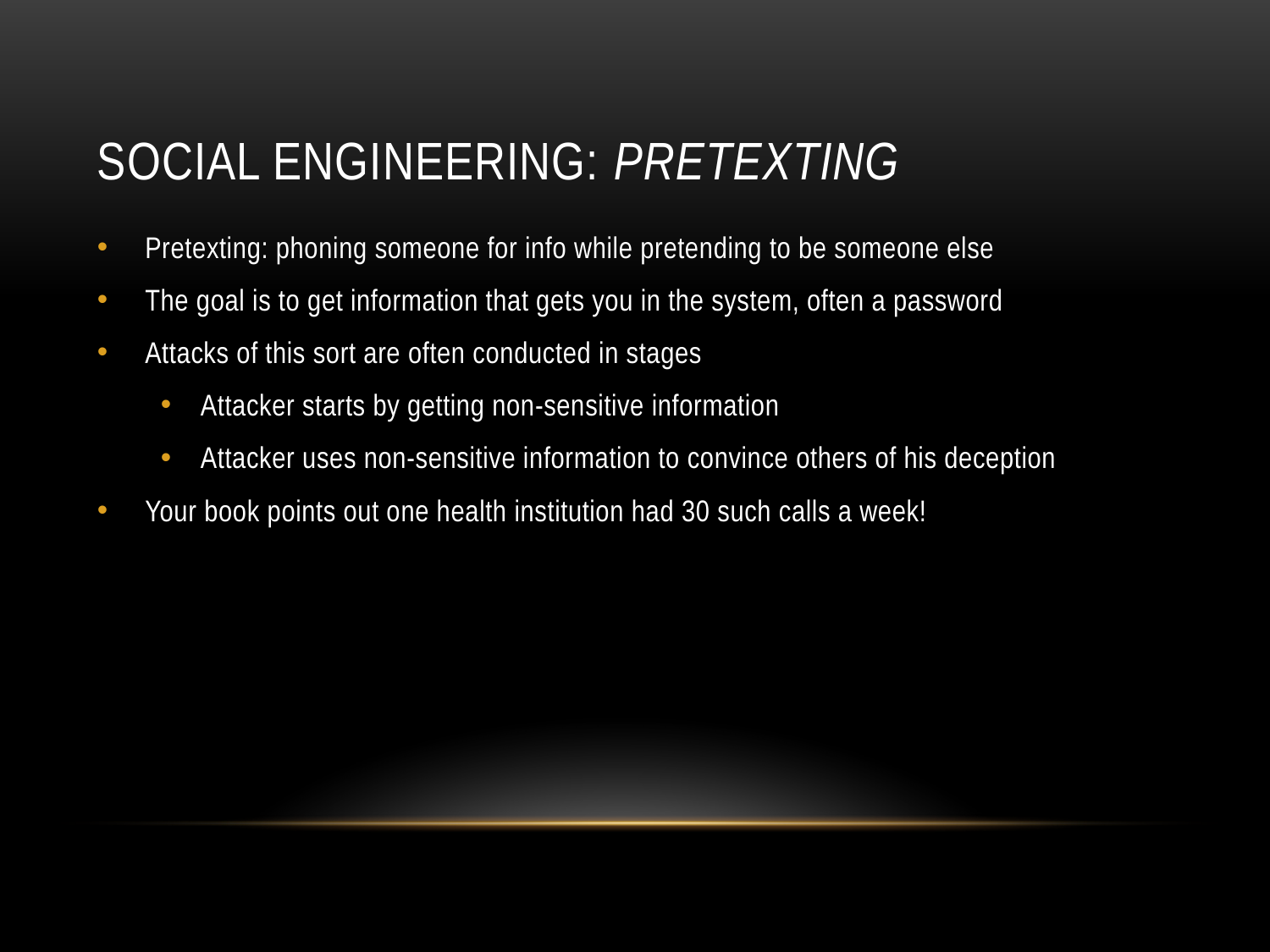

# Social Engineering: Pretexting
Pretexting: phoning someone for info while pretending to be someone else
The goal is to get information that gets you in the system, often a password
Attacks of this sort are often conducted in stages
Attacker starts by getting non-sensitive information
Attacker uses non-sensitive information to convince others of his deception
Your book points out one health institution had 30 such calls a week!